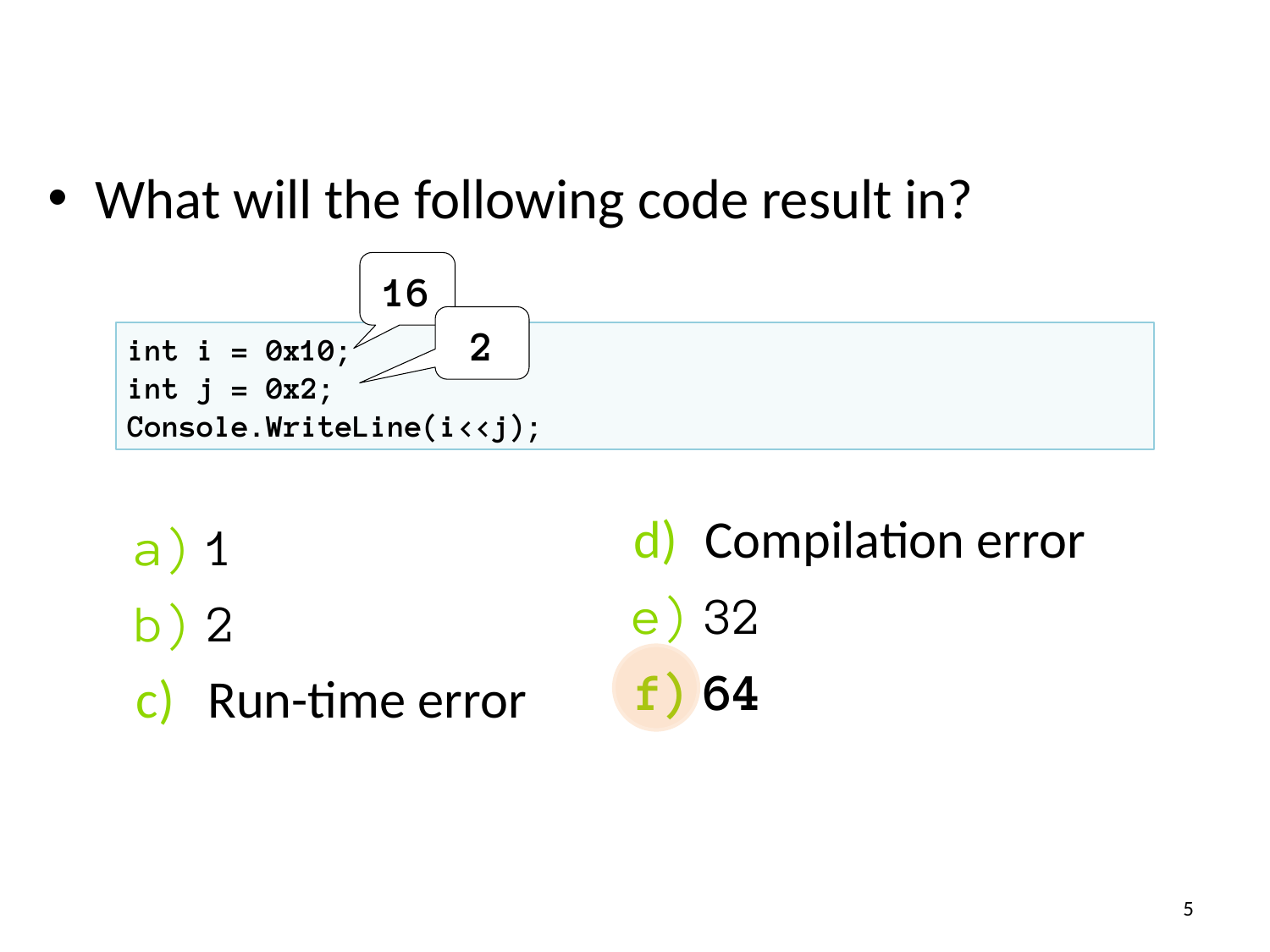

What will the following code result in?
16
2
int i = 0x10;
int j = 0x2;
Console.WriteLine(i<<j);
Compilation error
32
64
1
2
Run-time error

5